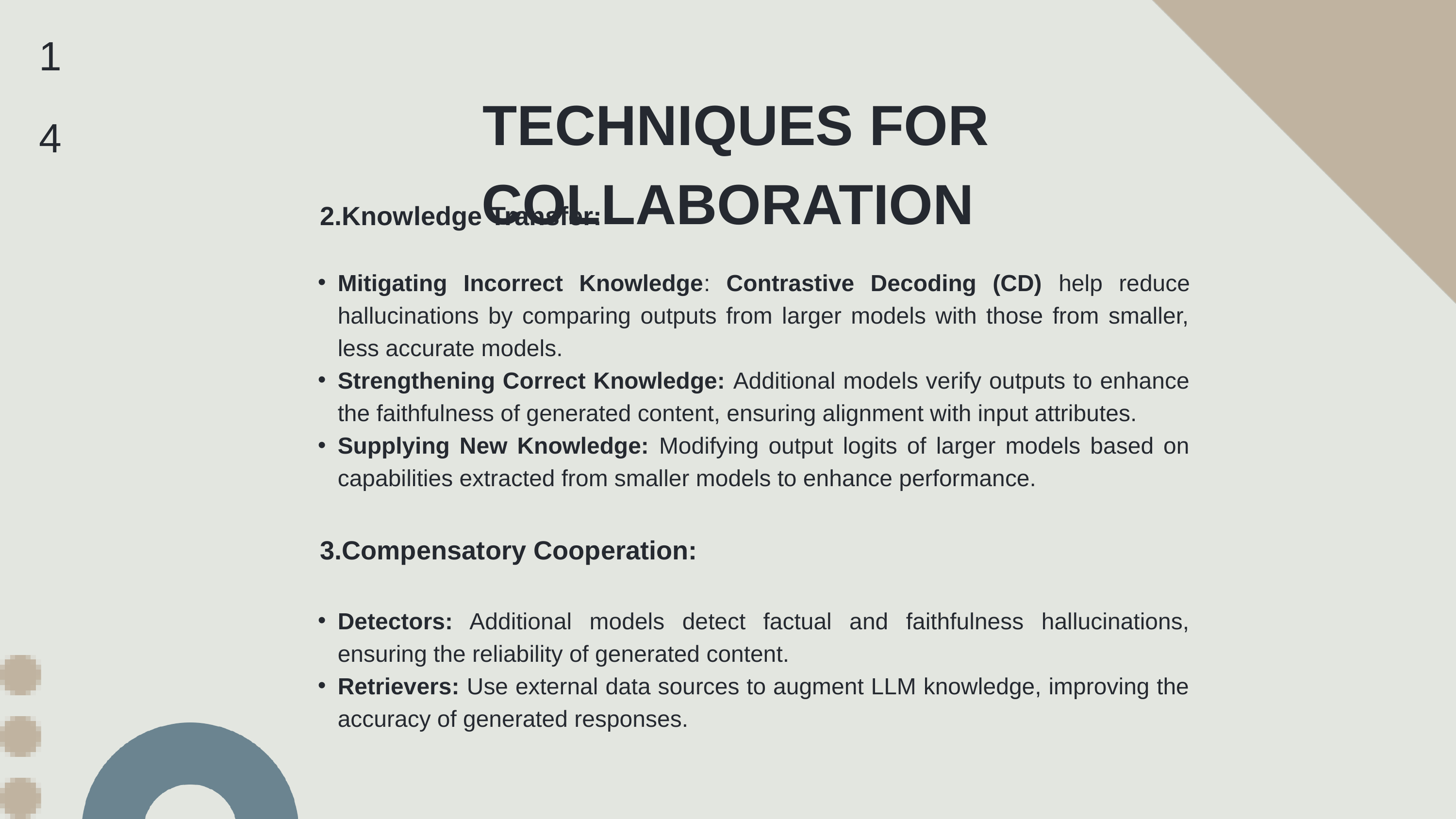

14
 TECHNIQUES FOR COLLABORATION

   2.Knowledge Transfer:

Mitigating Incorrect Knowledge: Contrastive Decoding (CD) help reduce hallucinations by comparing outputs from larger models with those from smaller, less accurate models.
Strengthening Correct Knowledge: Additional models verify outputs to enhance the faithfulness of generated content, ensuring alignment with input attributes.
Supplying New Knowledge: Modifying output logits of larger models based on capabilities extracted from smaller models to enhance performance.

   3.Compensatory Cooperation:

Detectors: Additional models detect factual and faithfulness hallucinations, ensuring the reliability of generated content.
Retrievers: Use external data sources to augment LLM knowledge, improving the accuracy of generated responses.